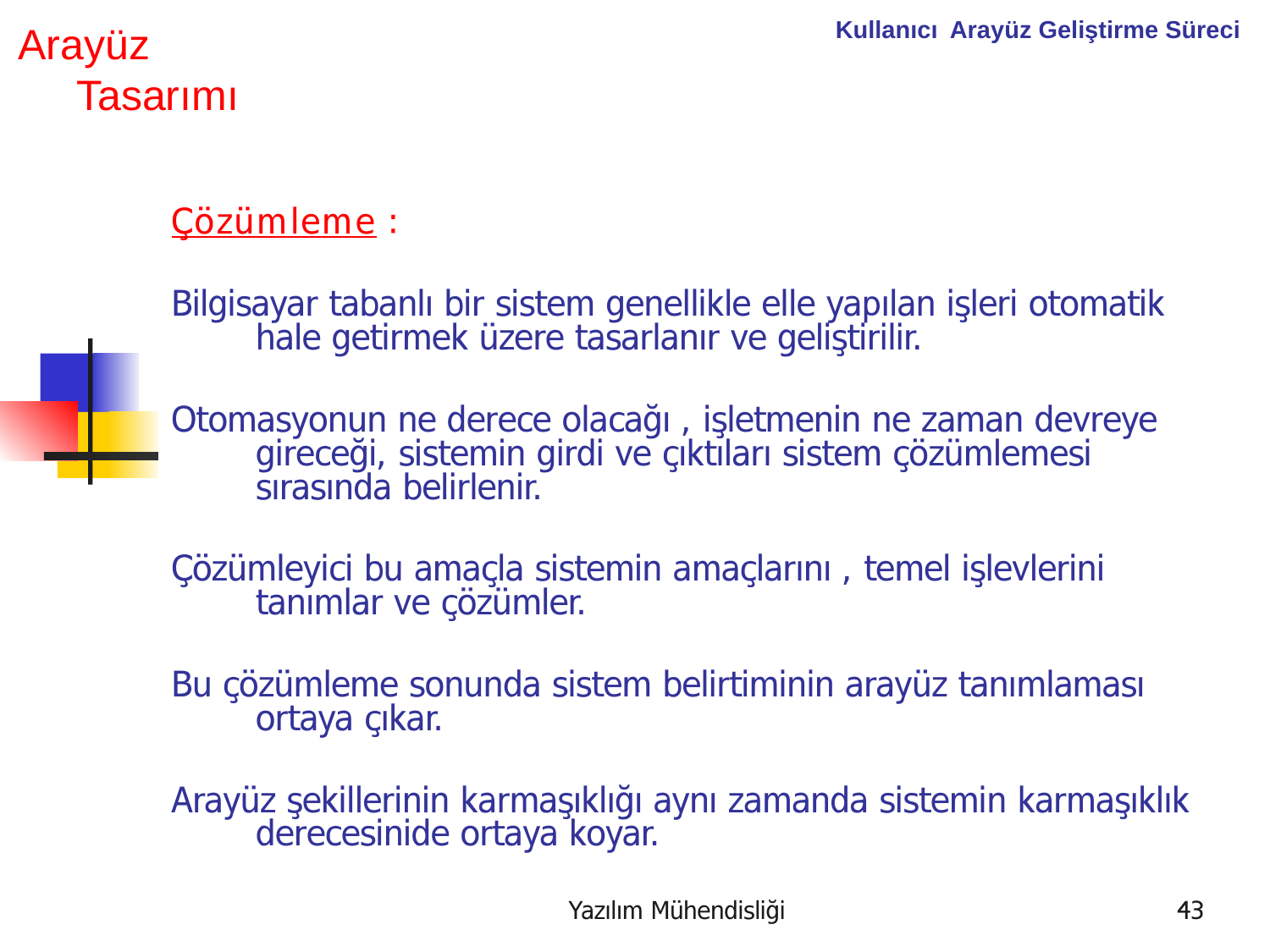

Kullanıcı Arayüz Geliştirme Süreci
Arayüz
     Tasarımı
Çözümleme :

Bilgisayar tabanlı bir sistem genellikle elle yapılan işleri otomatik hale getirmek üzere tasarlanır ve geliştirilir.

Otomasyonun ne derece olacağı , işletmenin ne zaman devreye gireceği, sistemin girdi ve çıktıları sistem çözümlemesi sırasında belirlenir.

Çözümleyici bu amaçla sistemin amaçlarını , temel işlevlerini tanımlar ve çözümler.

Bu çözümleme sonunda sistem belirtiminin arayüz tanımlaması ortaya çıkar.

Arayüz şekillerinin karmaşıklığı aynı zamanda sistemin karmaşıklık derecesinide ortaya koyar.

Yazılım Mühendisliği
43